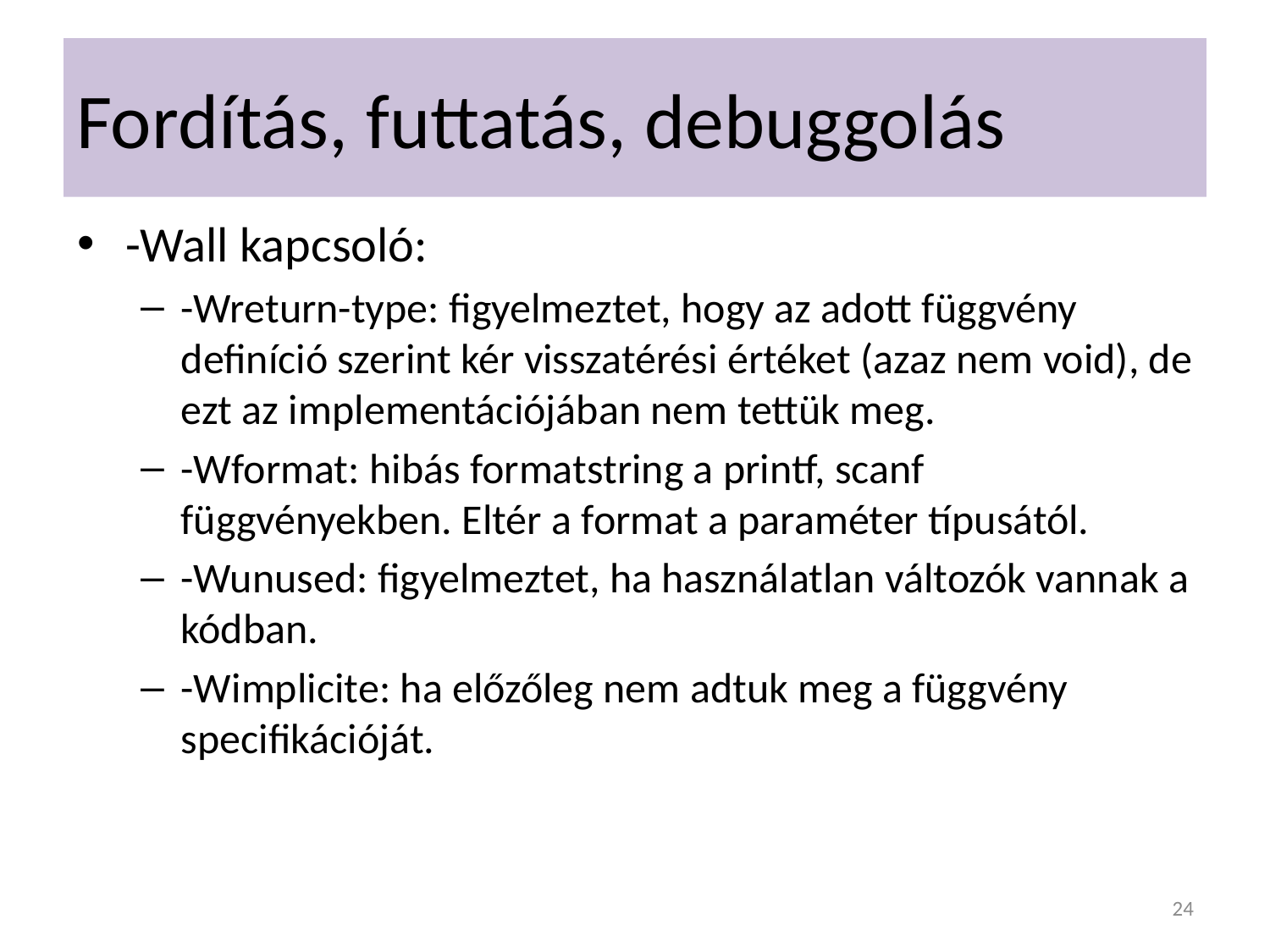

# Fordítás, futtatás, debuggolás
-Wall kapcsoló:
-Wreturn-type: figyelmeztet, hogy az adott függvény definíció szerint kér visszatérési értéket (azaz nem void), de ezt az implementációjában nem tettük meg.
-Wformat: hibás formatstring a printf, scanf függvényekben. Eltér a format a paraméter típusától.
-Wunused: figyelmeztet, ha használatlan változók vannak a kódban.
-Wimplicite: ha előzőleg nem adtuk meg a függvény specifikációját.
24